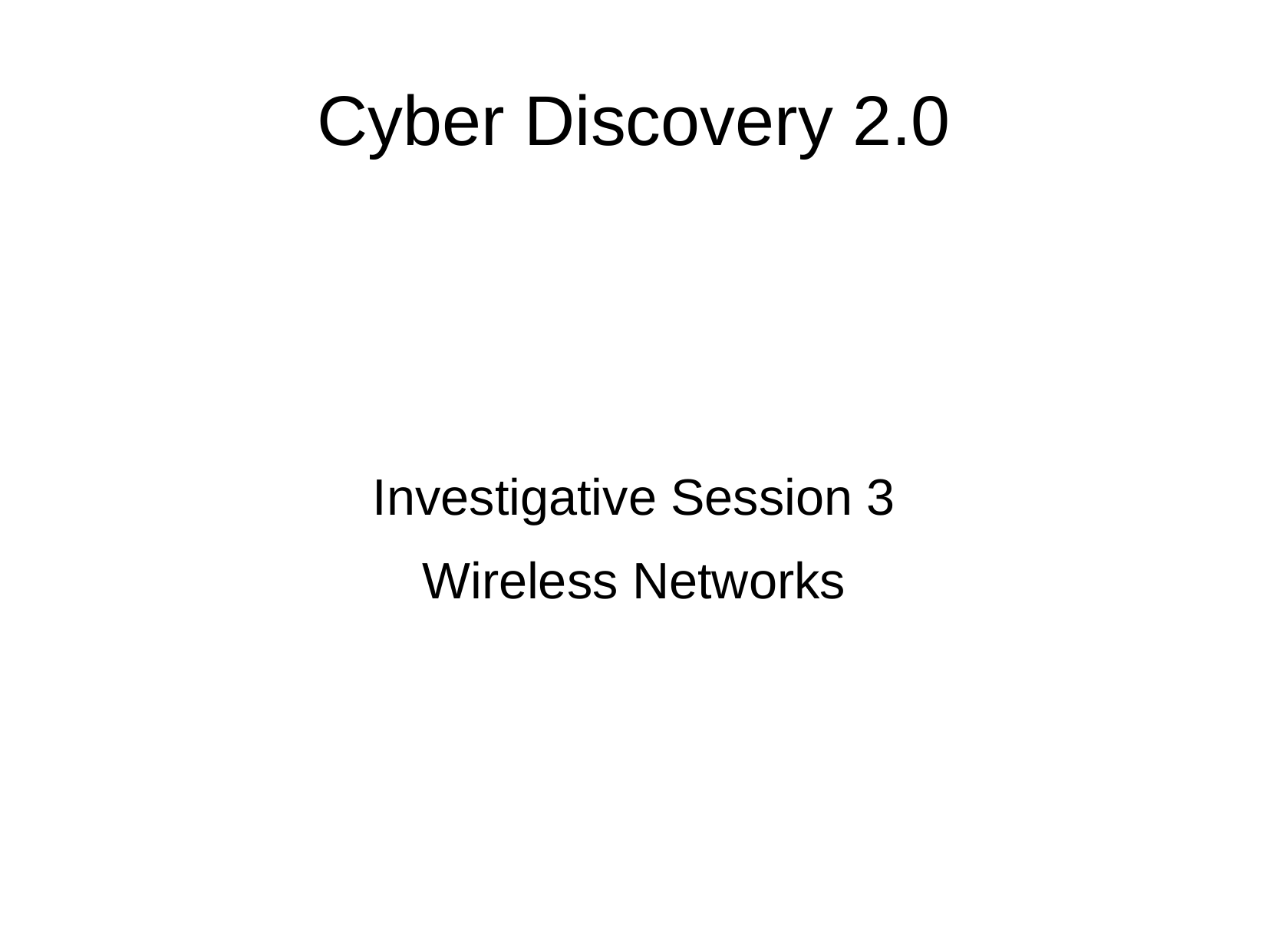

Cyber Discovery 2.0
Investigative Session 3
Wireless Networks